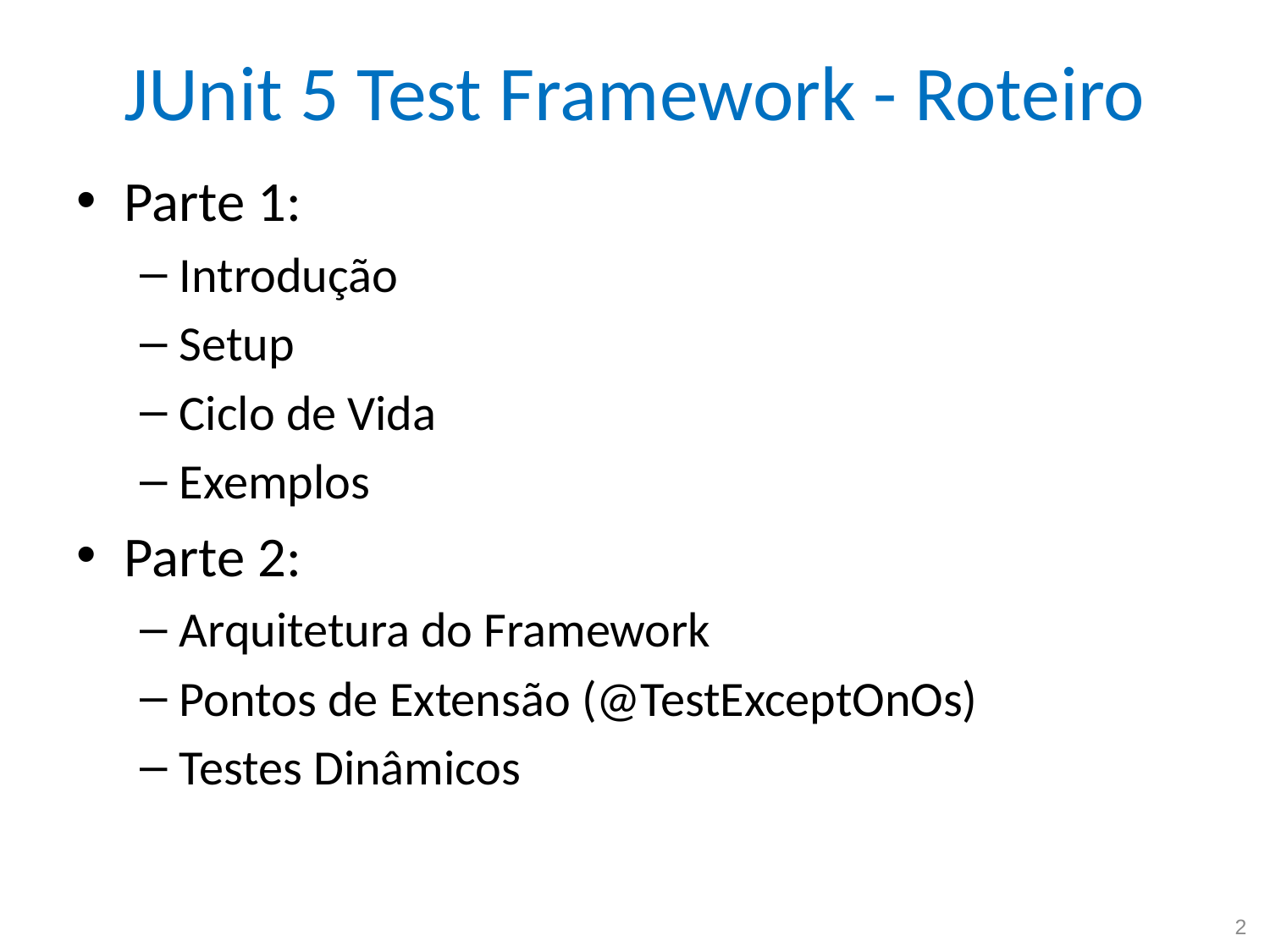

# JUnit 5 Test Framework - Roteiro
Parte 1:
Introdução
Setup
Ciclo de Vida
Exemplos
Parte 2:
Arquitetura do Framework
Pontos de Extensão (@TestExceptOnOs)
Testes Dinâmicos
2